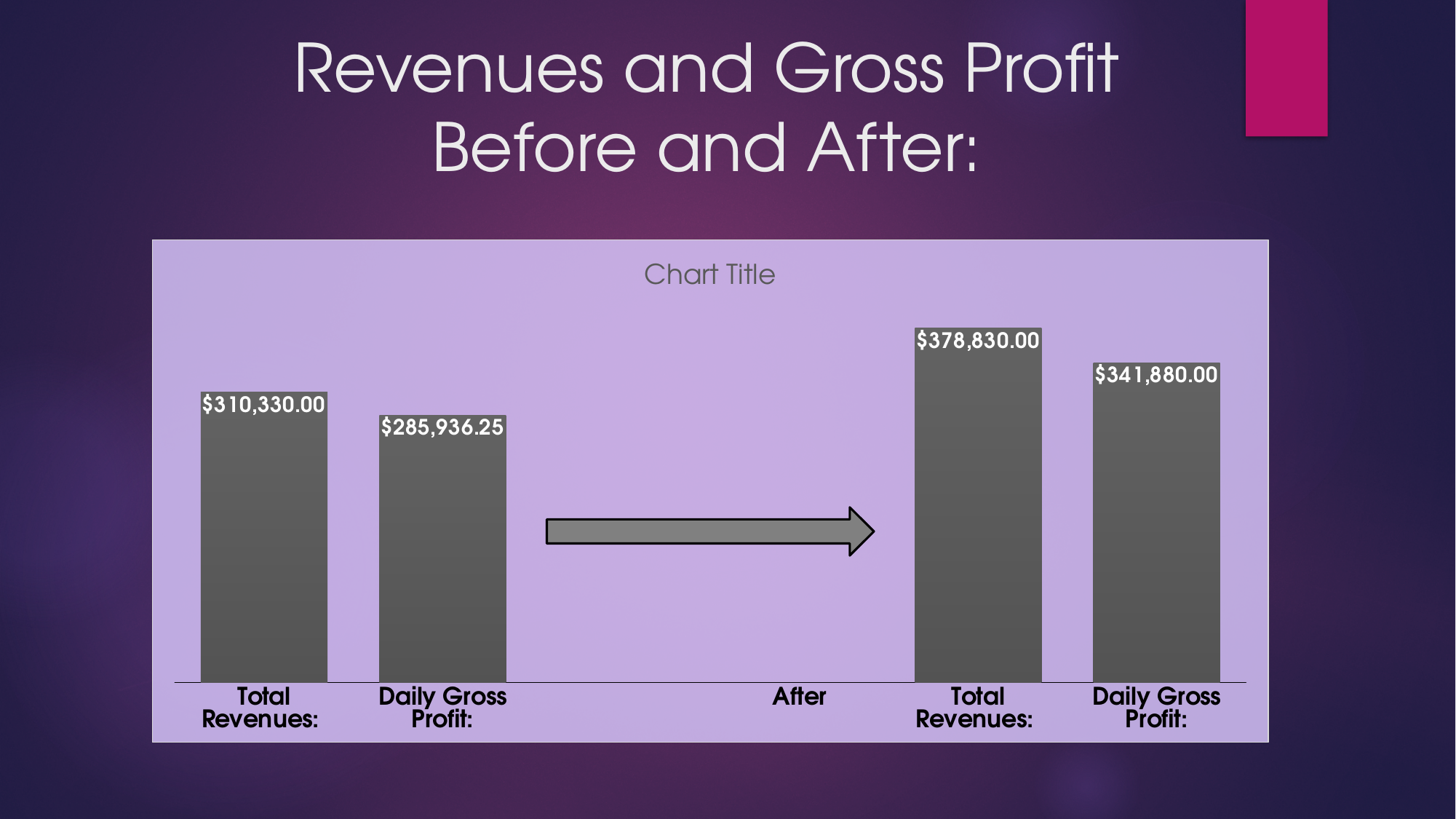

# Revenues and Gross Profit Before and After:

### Chart:

| Category |  |
|---|---|
| Total Revenues:  | 310330.0 |
| Daily Gross Profit: | 285936.25 |
|  | None |
| After | None |
| Total Revenues:  | 378830.0 |
| Daily Gross Profit: | 341880.0 |